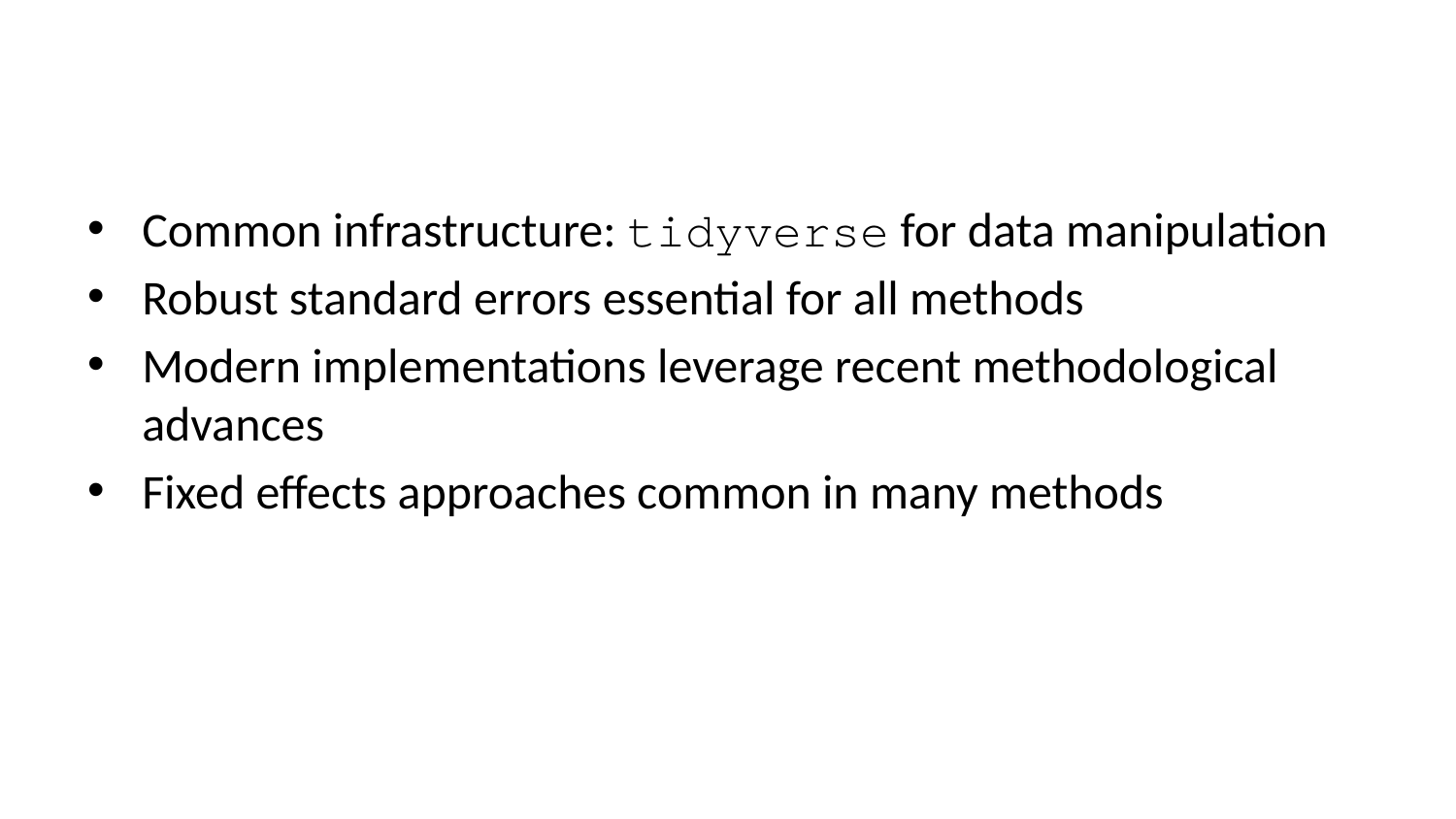

Common infrastructure: tidyverse for data manipulation
Robust standard errors essential for all methods
Modern implementations leverage recent methodological advances
Fixed effects approaches common in many methods